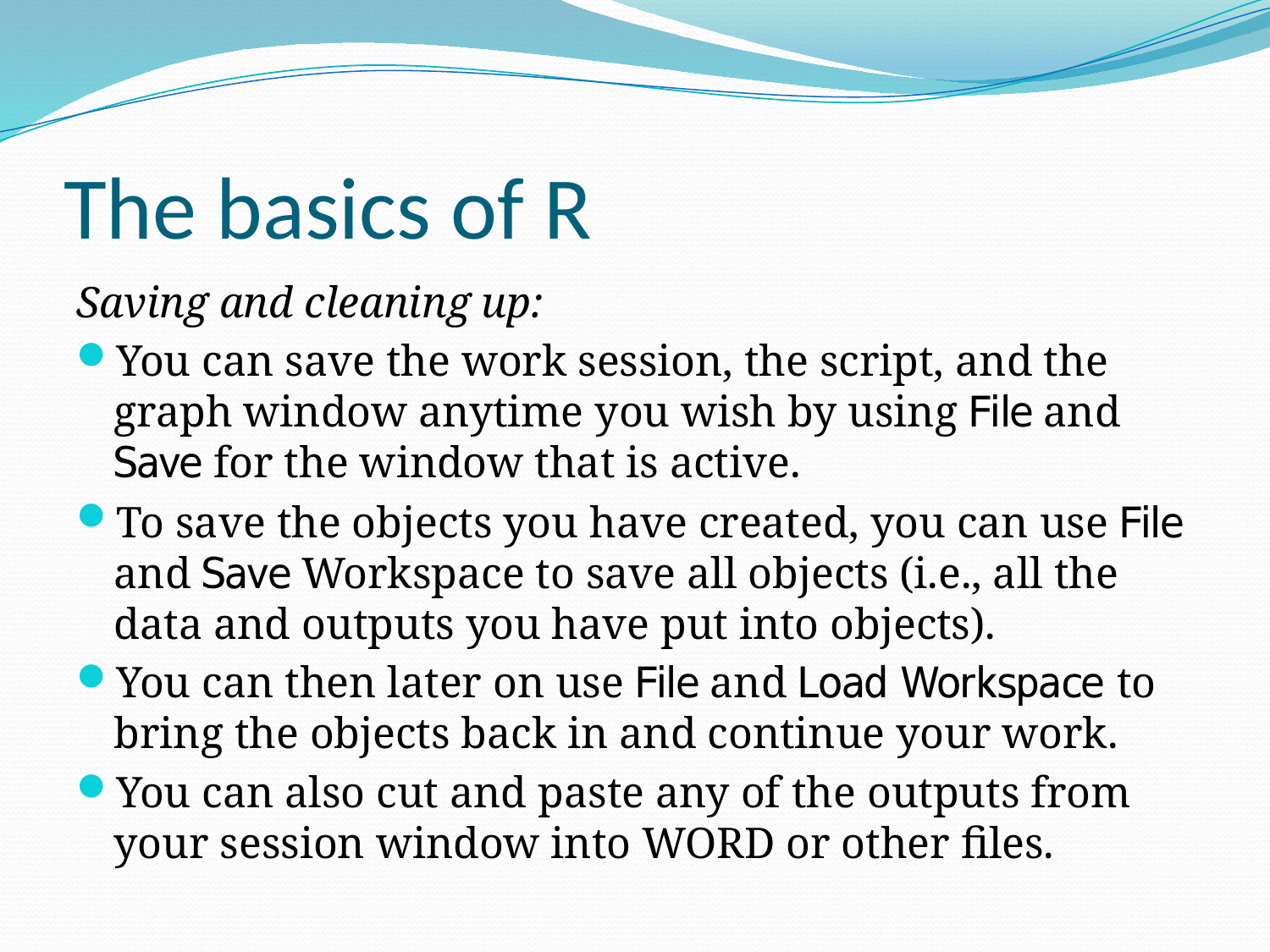

# The basics of R
Saving and cleaning up:
You can save the work session, the script, and the graph window anytime you wish by using File and Save for the window that is active.
To save the objects you have created, you can use File and Save Workspace to save all objects (i.e., all the data and outputs you have put into objects).
You can then later on use File and Load Workspace to bring the objects back in and continue your work.
You can also cut and paste any of the outputs from your session window into WORD or other files.